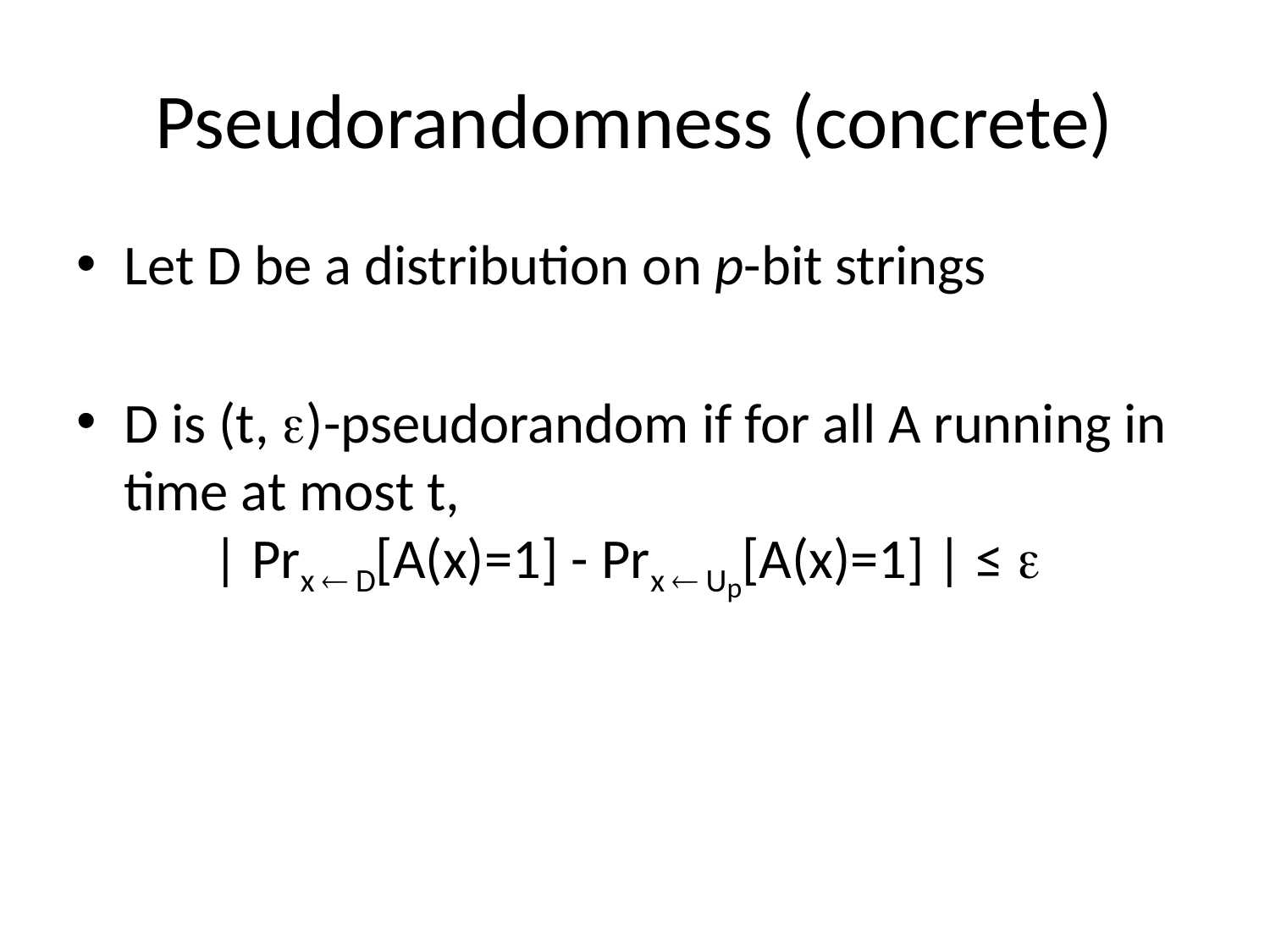

# Pseudorandomness (concrete)
Let D be a distribution on p-bit strings

D is (t, ε)-pseudorandom if for all A running in time at most t,
       | Prx ← D[A(x)=1] - Prx ← Up[A(x)=1] | ≤ ε